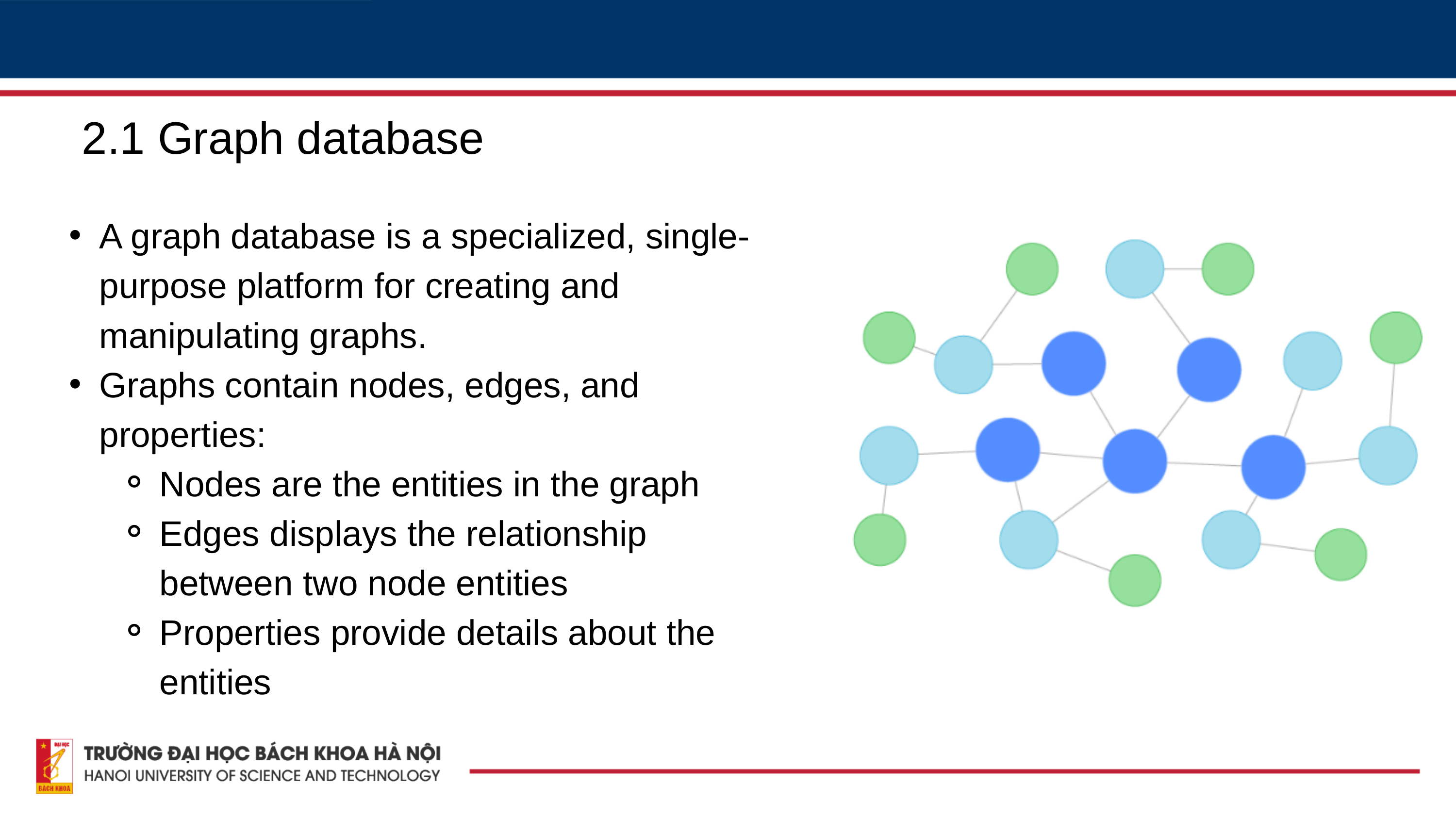

2.1 Graph database

A graph database is a specialized, single-purpose platform for creating and manipulating graphs.
Graphs contain nodes, edges, and properties:
Nodes are the entities in the graph
Edges displays the relationship between two node entities
Properties provide details about the entities